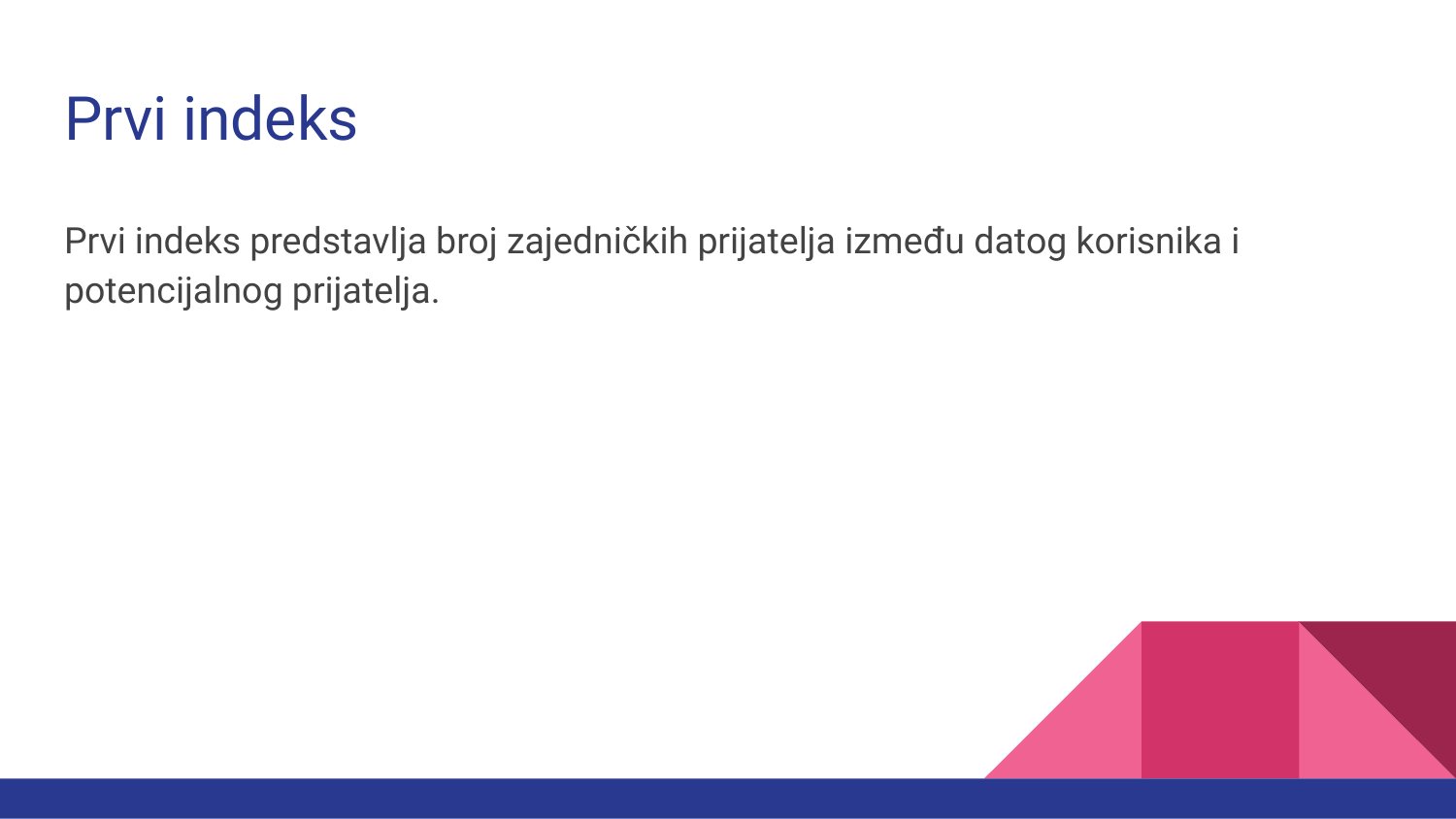

# Prvi indeks
Prvi indeks predstavlja broj zajedničkih prijatelja između datog korisnika i potencijalnog prijatelja.